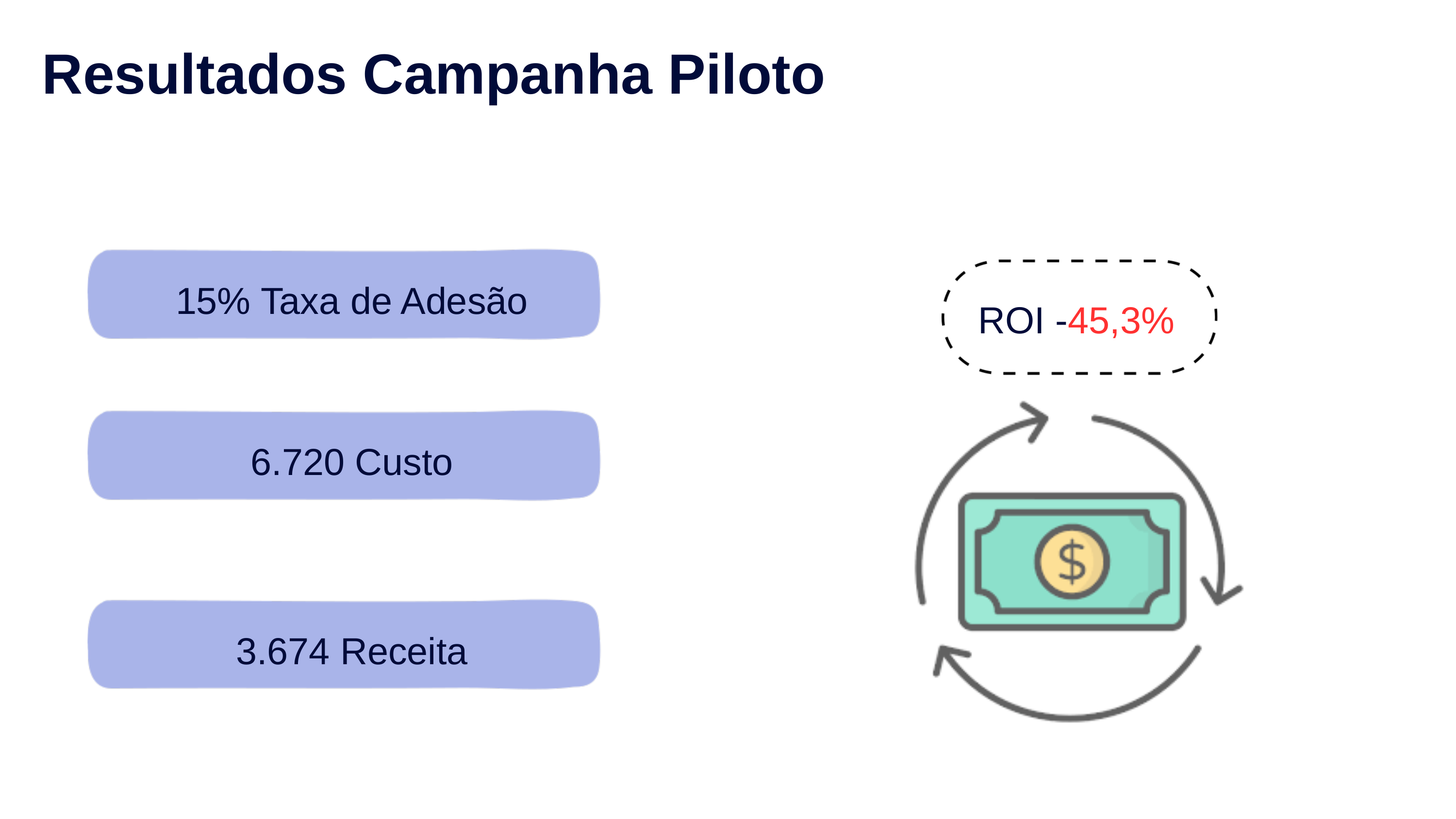

Resultados Campanha Piloto

15% Taxa de Adesão
ROI -45,3%

6.720 Custo

3.674 Receita